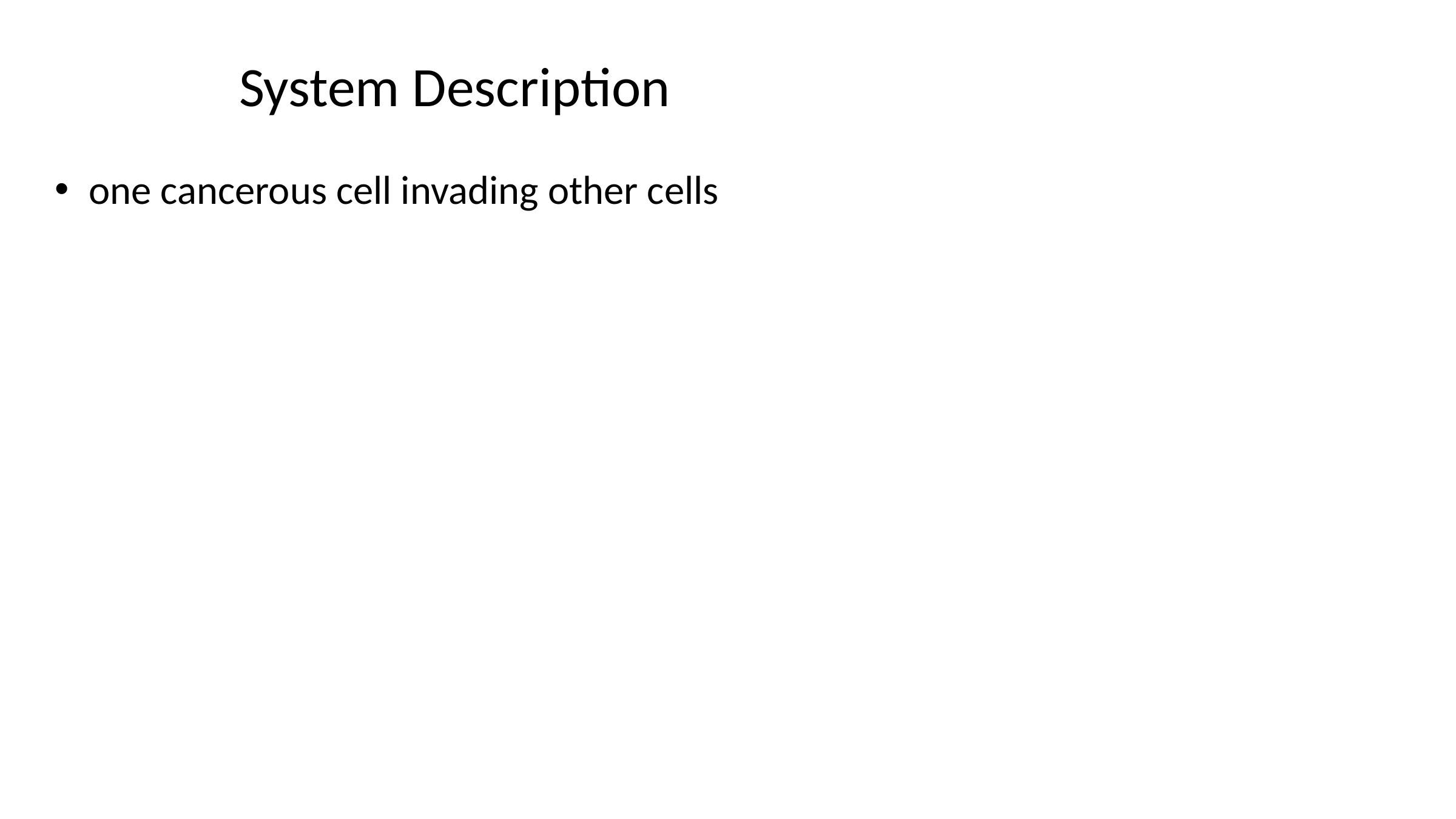

# System Description
one cancerous cell invading other cells